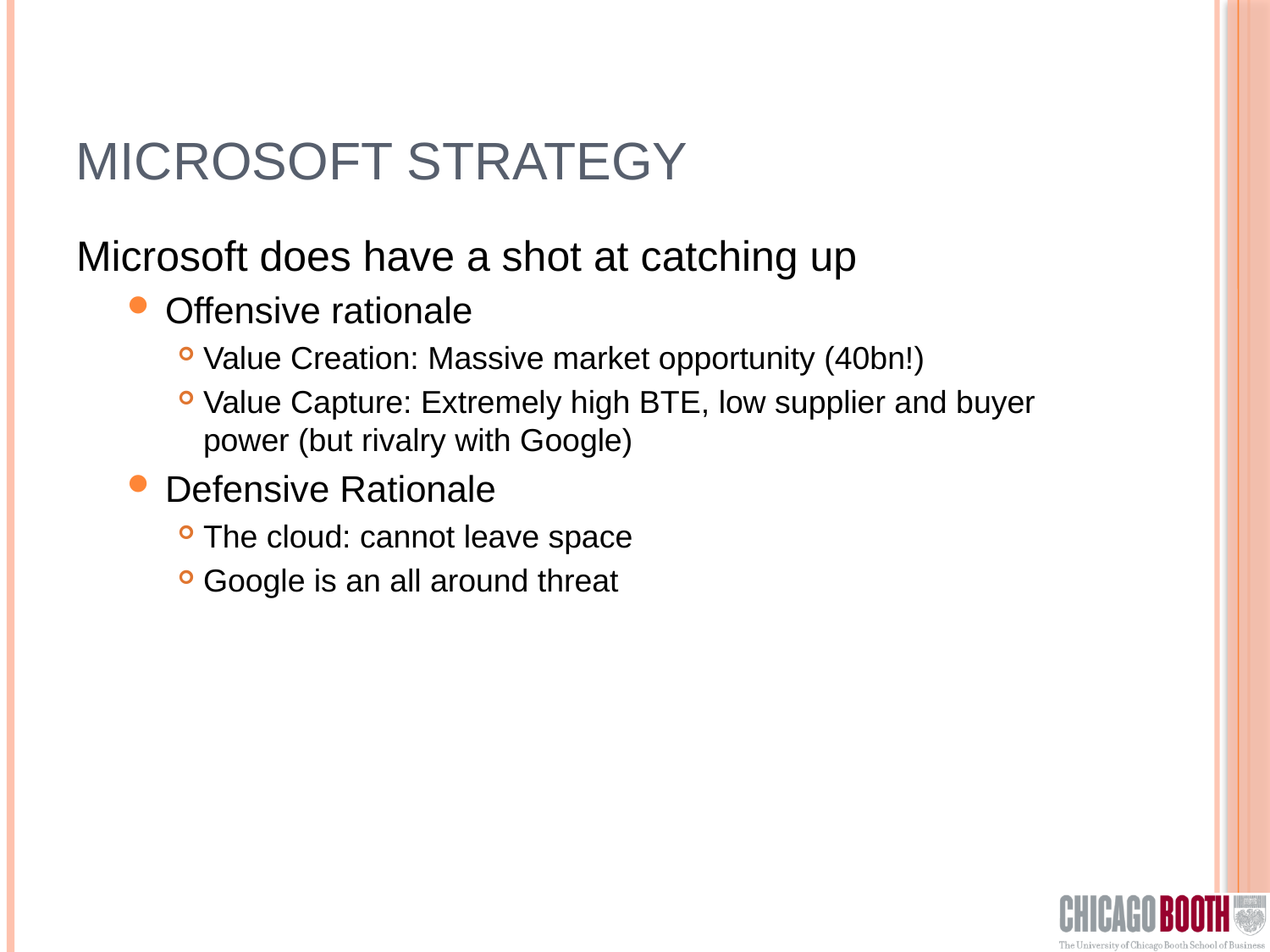

# Microsoft Strategy
Microsoft does have a shot at catching up
Offensive rationale
Value Creation: Massive market opportunity (40bn!)
Value Capture: Extremely high BTE, low supplier and buyer power (but rivalry with Google)
Defensive Rationale
The cloud: cannot leave space
Google is an all around threat